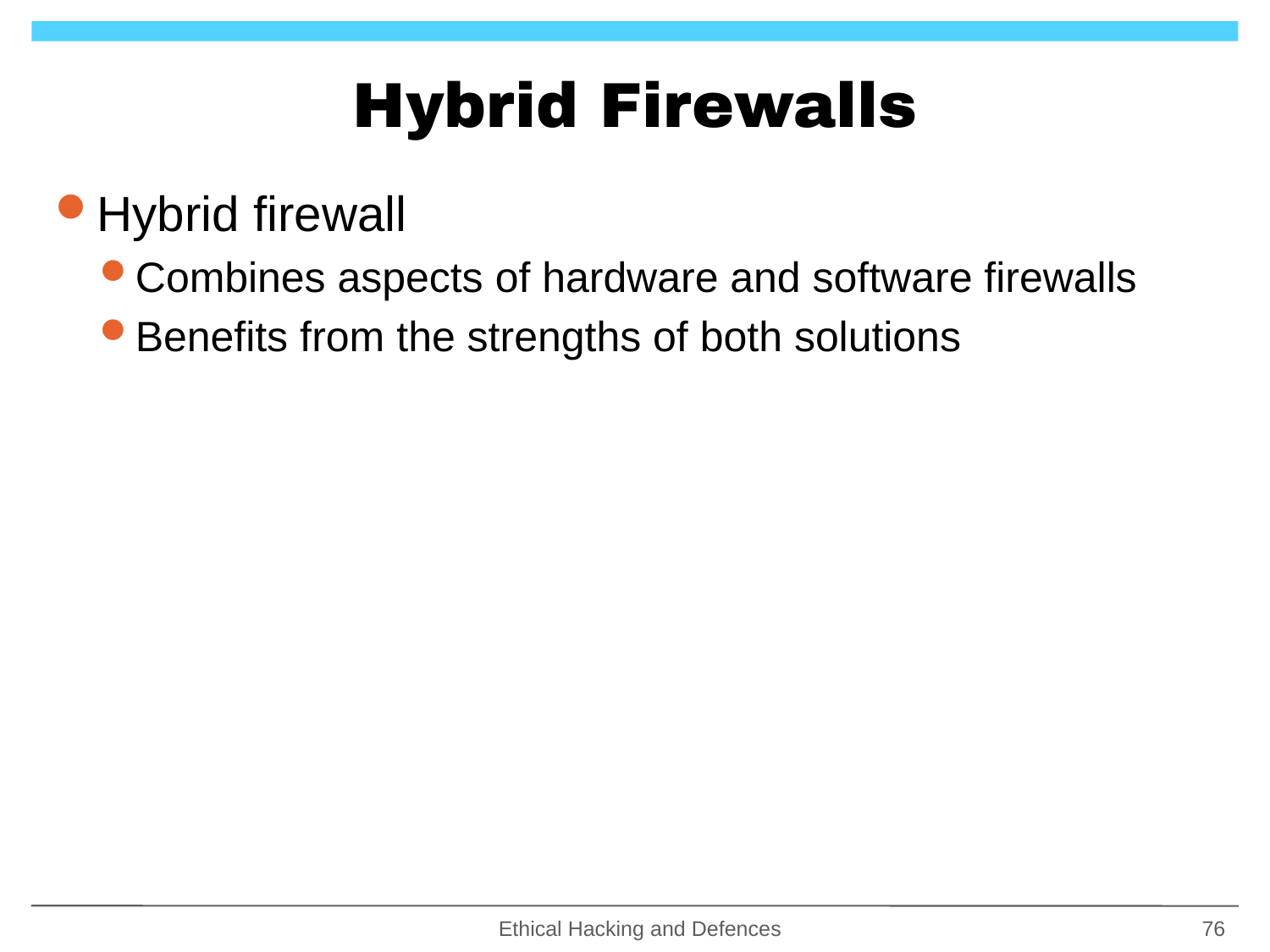

# Hybrid Firewalls
Hybrid firewall
Combines aspects of hardware and software firewalls
Benefits from the strengths of both solutions

Ethical Hacking and Defences
76